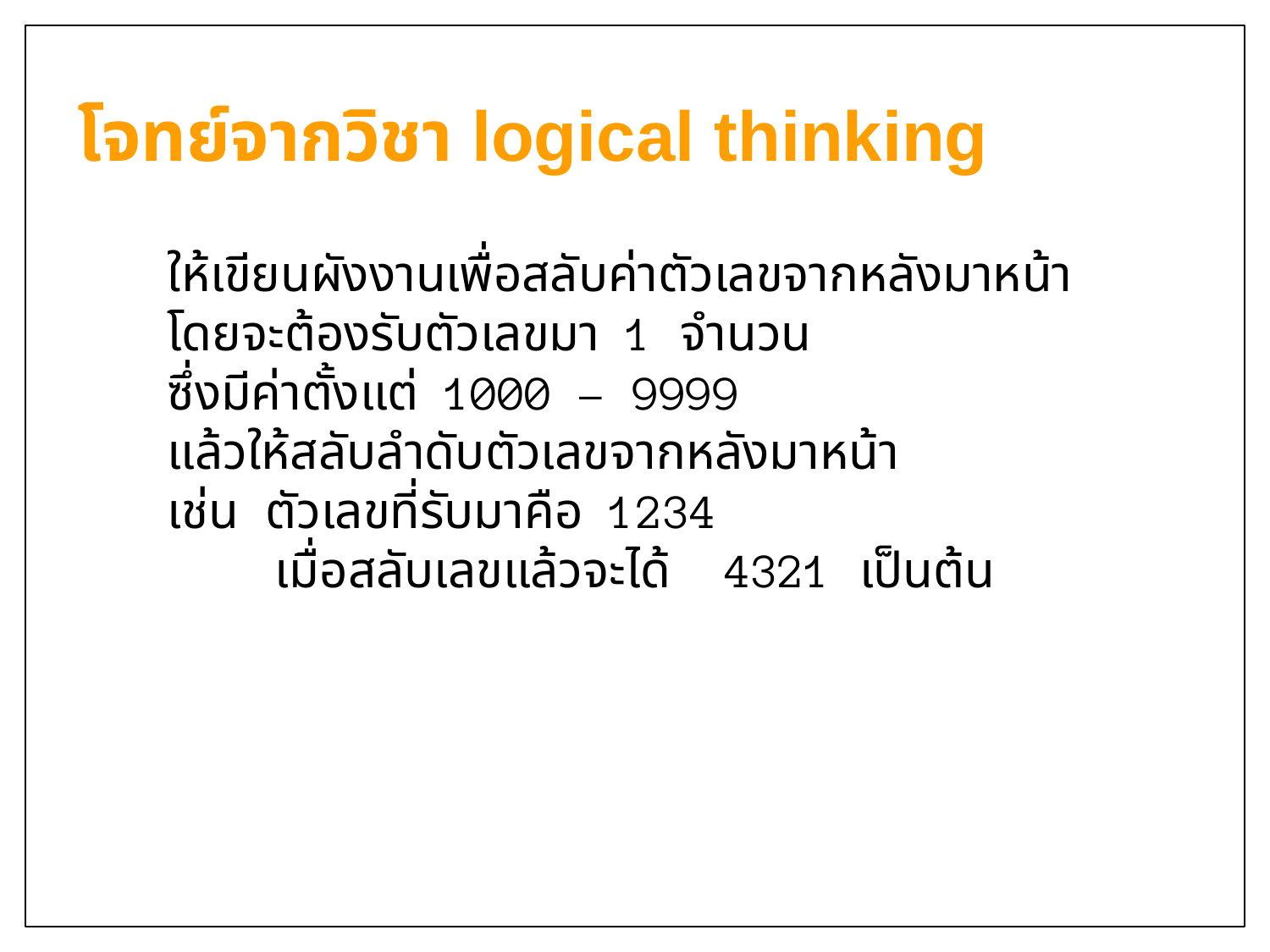

# โจทย์จากวิชา logical thinking
ให้เขียนผังงานเพื่อสลับค่าตัวเลขจากหลังมาหน้า
โดยจะต้องรับตัวเลขมา 1 จำนวน
ซึ่งมีค่าตั้งแต่ 1000 – 9999
แล้วให้สลับลำดับตัวเลขจากหลังมาหน้า
เช่น ตัวเลขที่รับมาคือ 1234
    เมื่อสลับเลขแล้วจะได้  4321 เป็นต้น